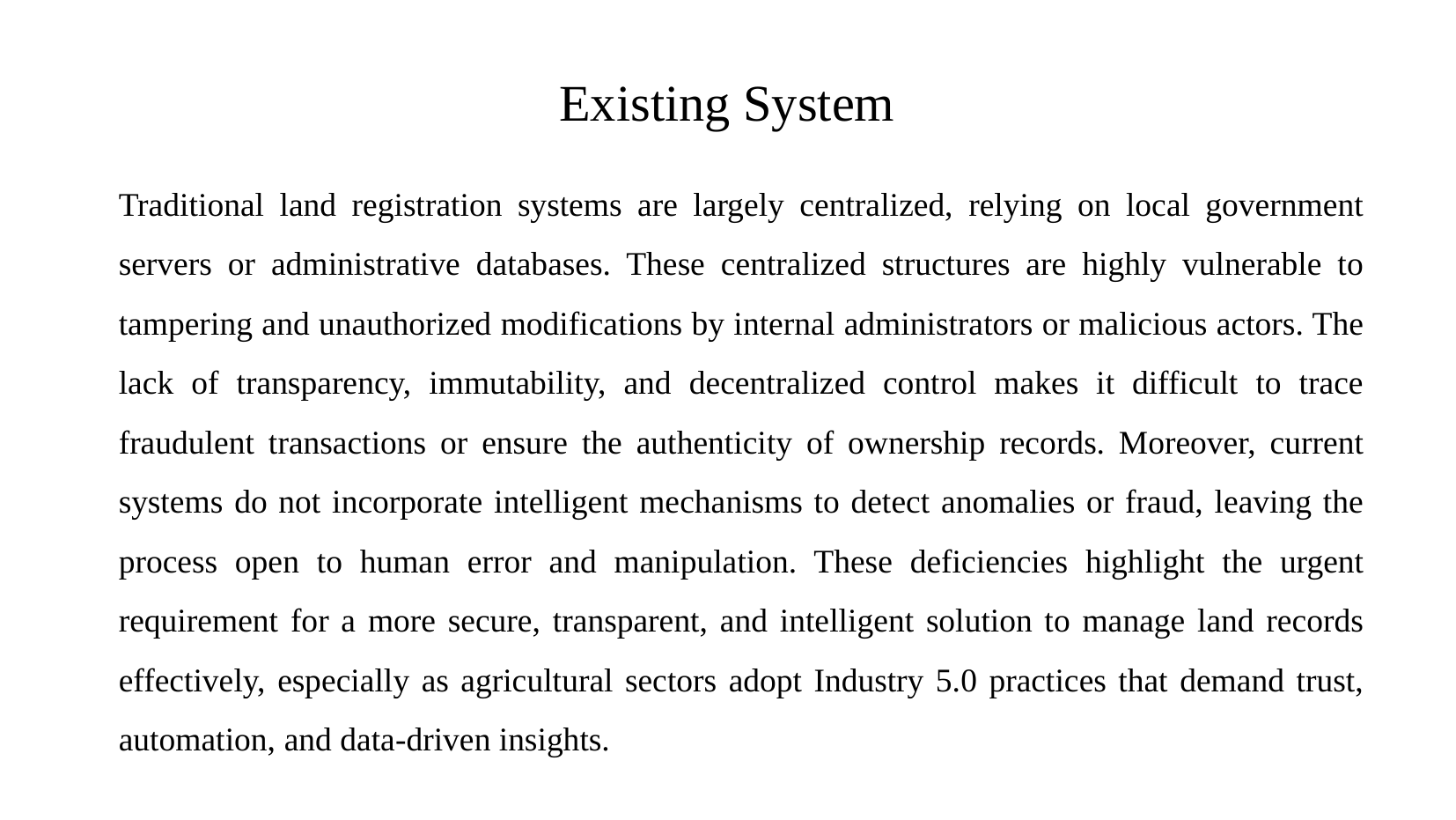

Existing System
Traditional land registration systems are largely centralized, relying on local government servers or administrative databases. These centralized structures are highly vulnerable to tampering and unauthorized modifications by internal administrators or malicious actors. The lack of transparency, immutability, and decentralized control makes it difficult to trace fraudulent transactions or ensure the authenticity of ownership records. Moreover, current systems do not incorporate intelligent mechanisms to detect anomalies or fraud, leaving the process open to human error and manipulation. These deficiencies highlight the urgent requirement for a more secure, transparent, and intelligent solution to manage land records effectively, especially as agricultural sectors adopt Industry 5.0 practices that demand trust, automation, and data-driven insights.